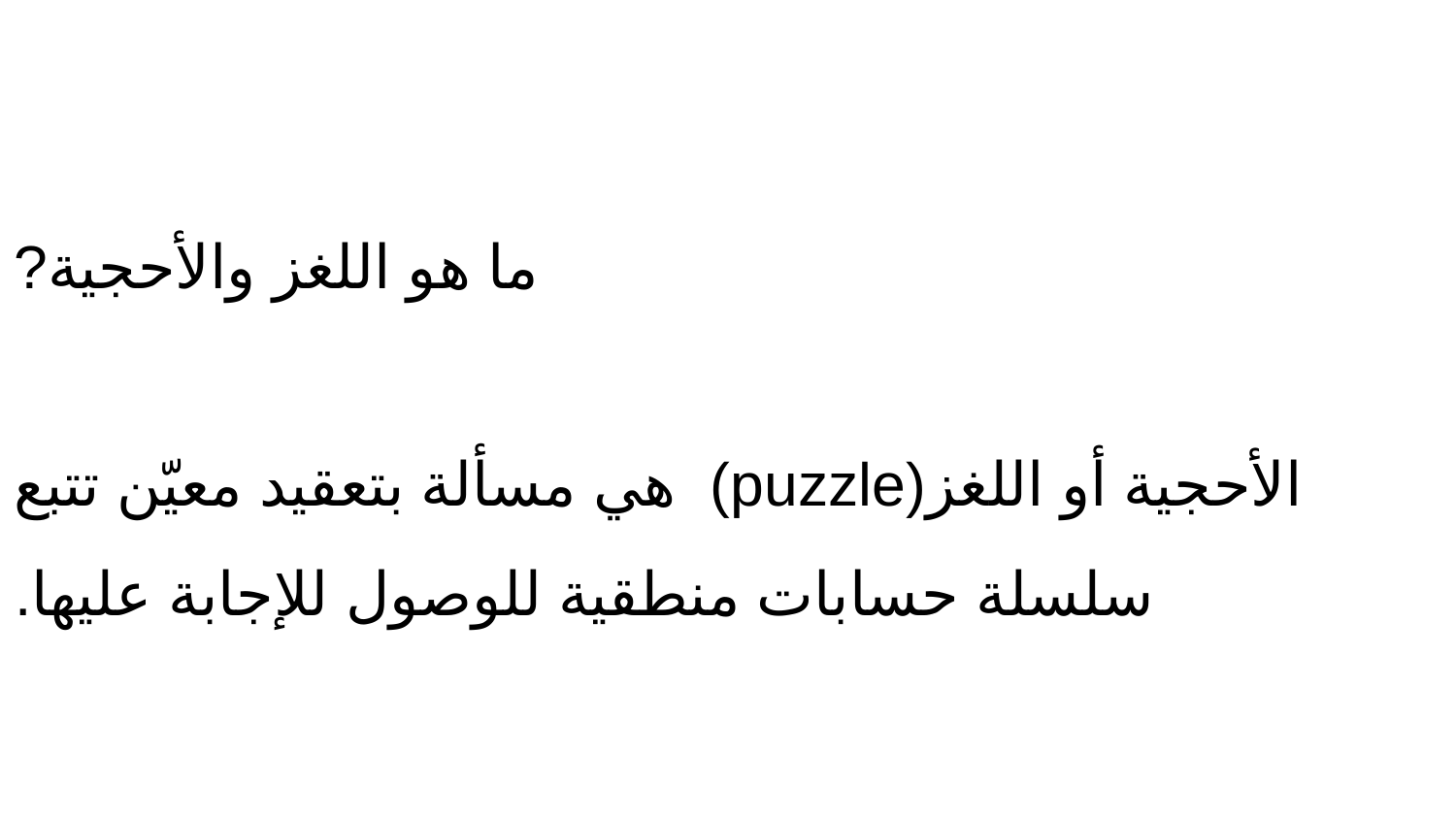

ما هو اللغز والأحجية?

الأحجية أو اللغز(puzzle)  هي مسألة بتعقيد معيّن تتبع سلسلة حسابات منطقية للوصول للإجابة عليها.